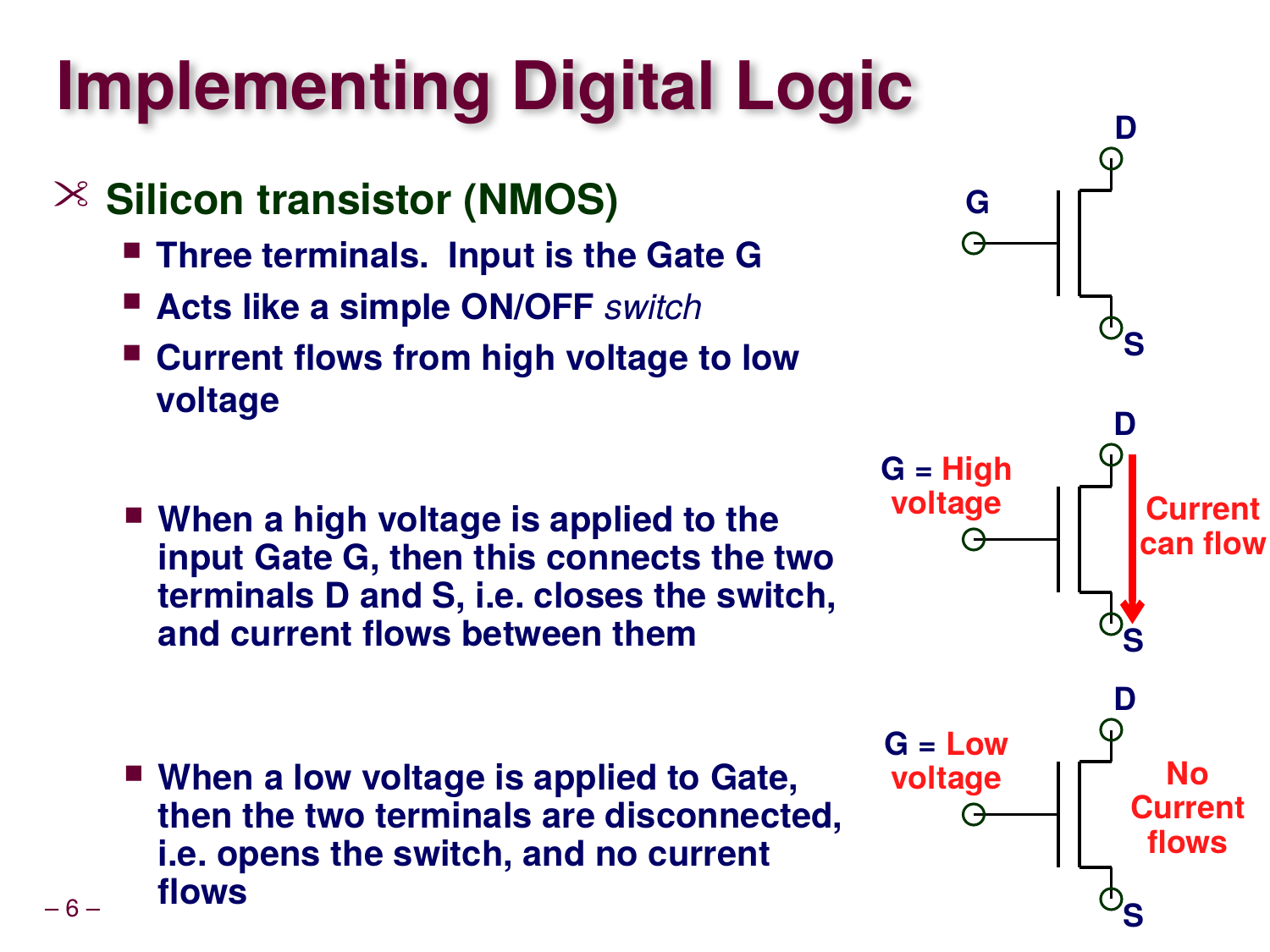

# Implementing Digital Logic
D

Silicon transistor (NMOS)
Three terminals.  Input is the Gate G
Acts like a simple ON/OFF switch
Current flows from high voltage to low voltage
G
S
D

When a high voltage is applied to the input Gate G, then this connects the two terminals D and S, i.e. closes the switch, and current flows between them

G = High
voltage
Current
can flow
S

When a low voltage is applied to Gate, then the two terminals are disconnected, i.e. opens the switch, and no current flows

G = Low
voltage
No
Current
flows
D
S